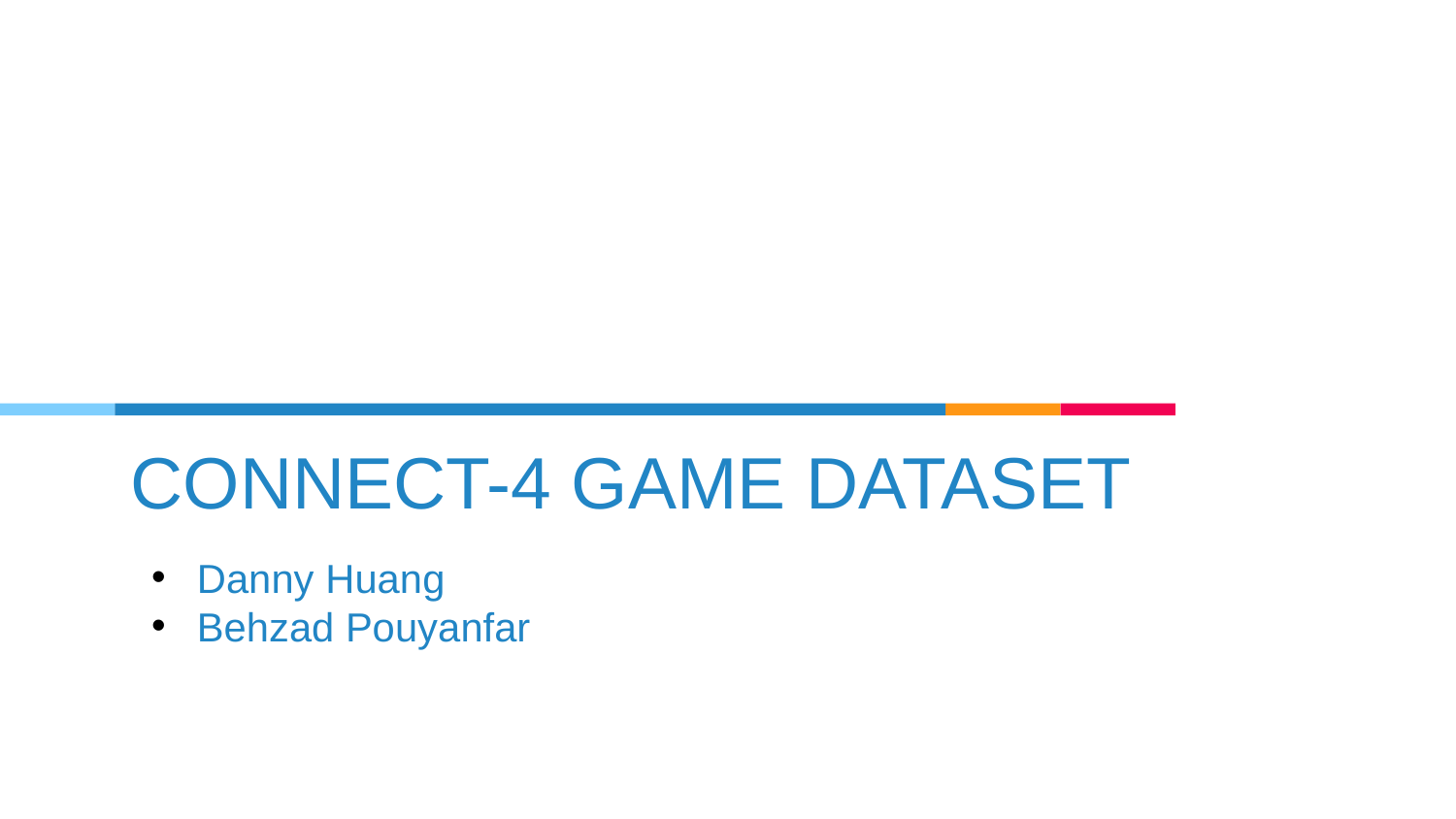

# CONNECT-4 GAME DATASET
Danny Huang
Behzad Pouyanfar